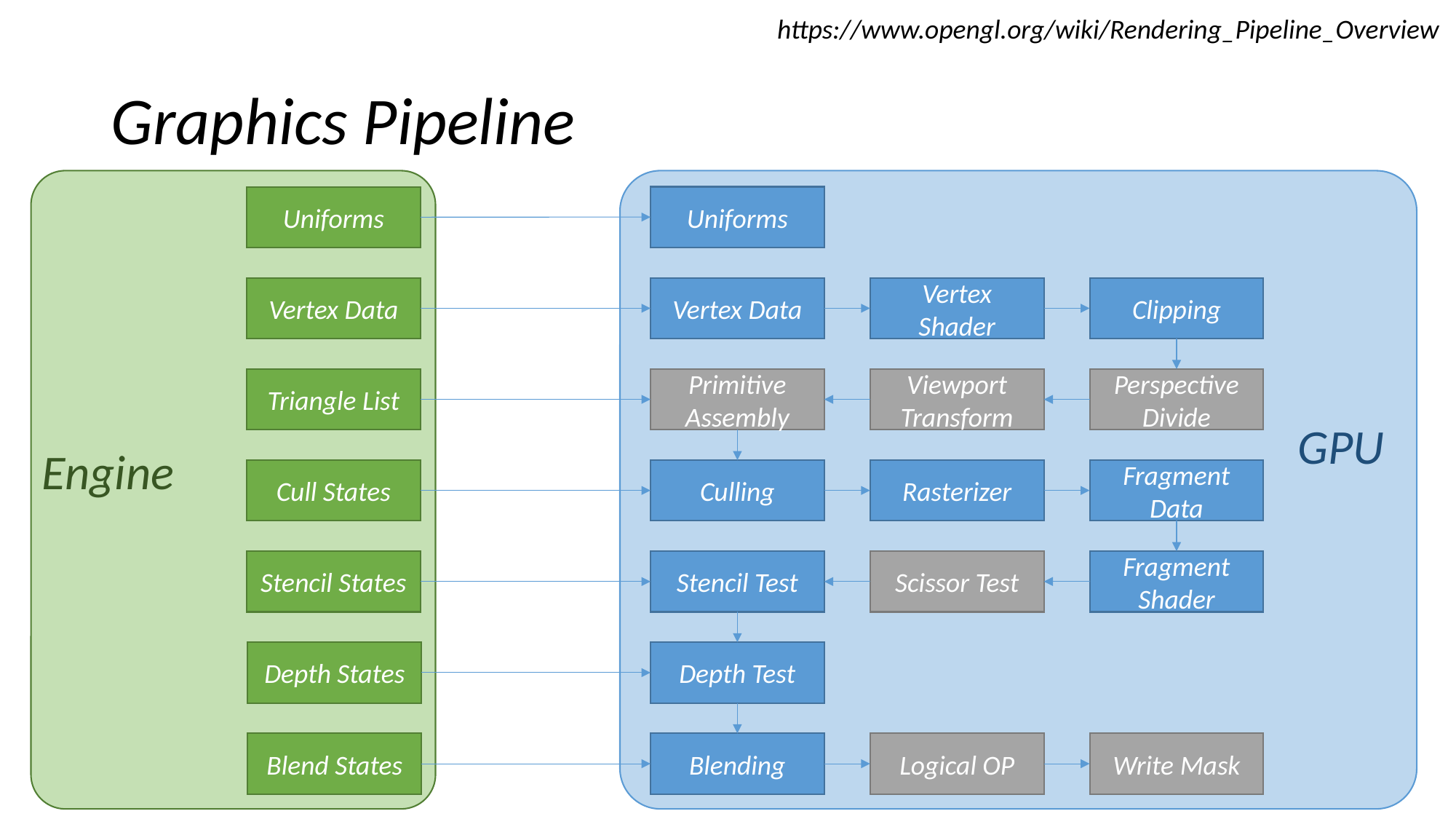

https://www.opengl.org/wiki/Rendering_Pipeline_Overview
# Graphics Pipeline

Uniforms
Uniforms
Vertex Data
Vertex Data
Vertex Shader
Clipping
Triangle List
Primitive Assembly
Viewport Transform
Perspective Divide
GPU
Engine
Cull States
Culling
Rasterizer
Fragment Data
Stencil States
Stencil Test
Scissor Test
Fragment Shader
Depth States
Depth Test
Blend States
Blending
Logical OP
Write Mask